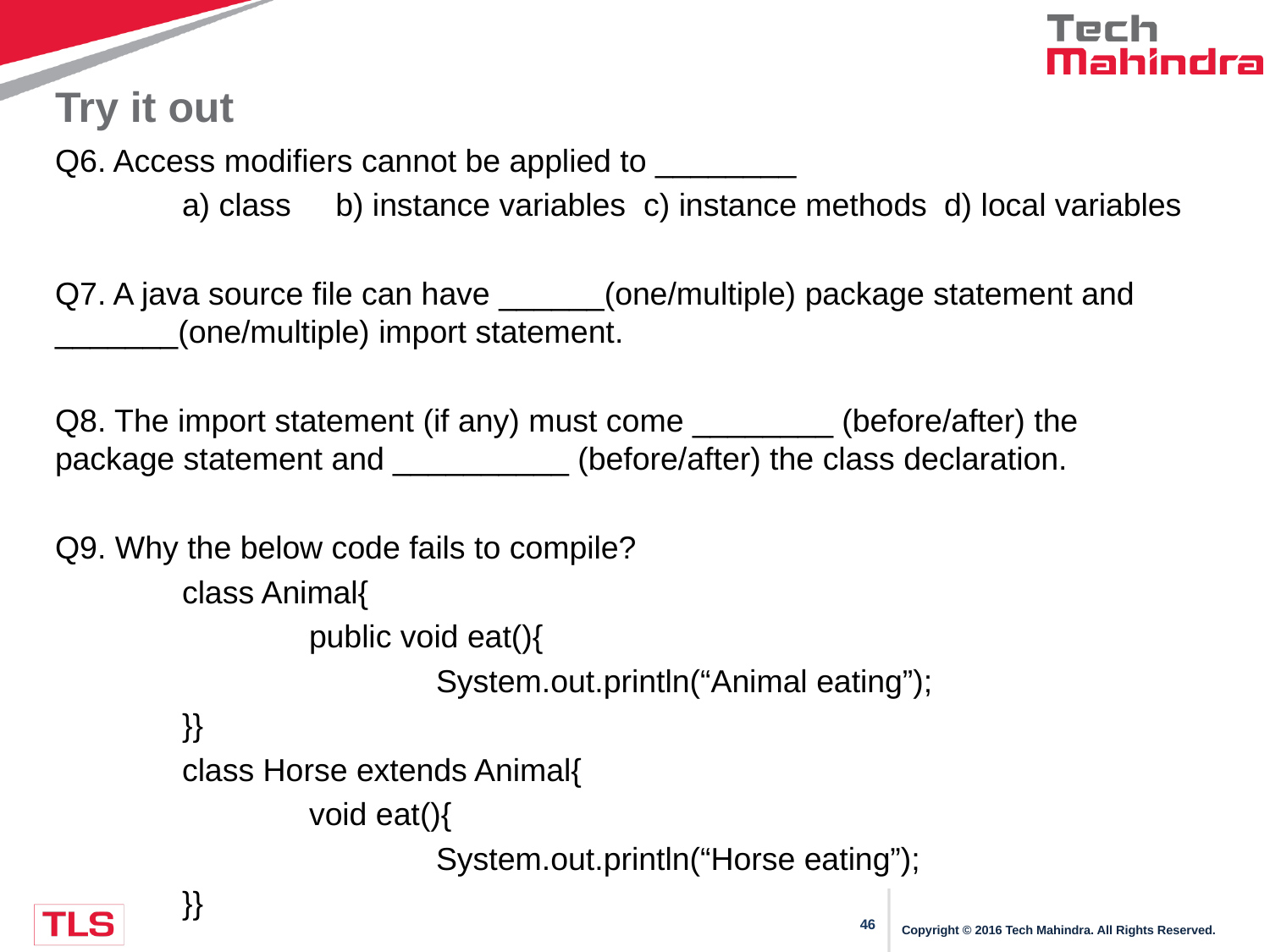

# Try it out
Q6. Access modifiers cannot be applied to ________
	a) class     b) instance variables  c) instance methods 	d) local variables

Q7. A java source file can have ______(one/multiple) package statement and _______(one/multiple) import statement.

Q8. The import statement (if any) must come ________ (before/after) the package statement and __________ (before/after) the class declaration.

Q9. Why the below code fails to compile?
	class Animal{
		public void eat(){
			System.out.println(“Animal eating”);
	}}
	class Horse extends Animal{
		void eat(){
			System.out.println(“Horse eating”);
	}}
Copyright © 2016 Tech Mahindra. All Rights Reserved.